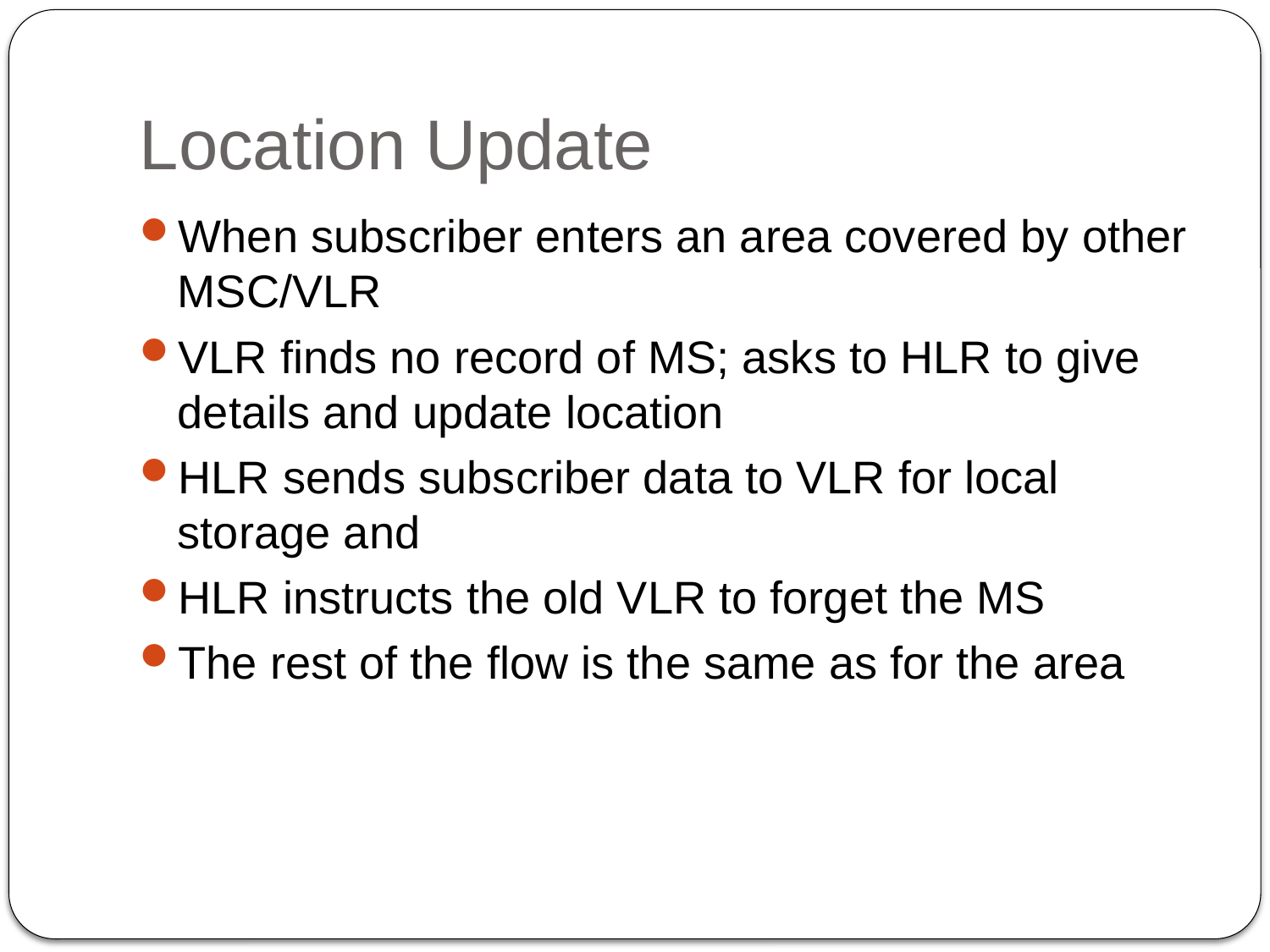

# Location Update
When subscriber enters an area covered by other MSC/VLR
VLR finds no record of MS; asks to HLR to give details and update location
HLR sends subscriber data to VLR for local storage and
HLR instructs the old VLR to forget the MS
The rest of the flow is the same as for the area